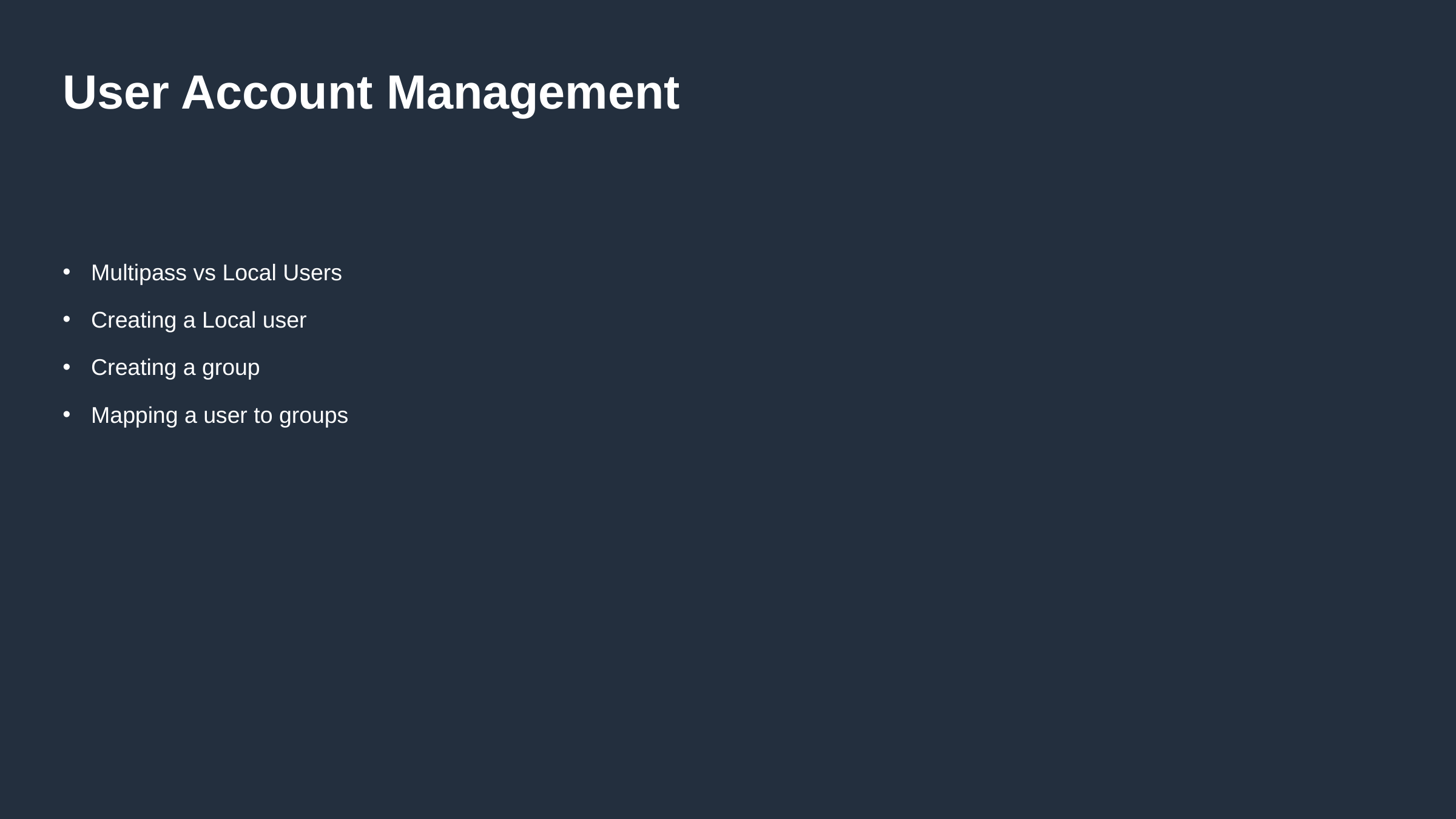

# User Account Management
Multipass vs Local Users
Creating a Local user
Creating a group
Mapping a user to groups